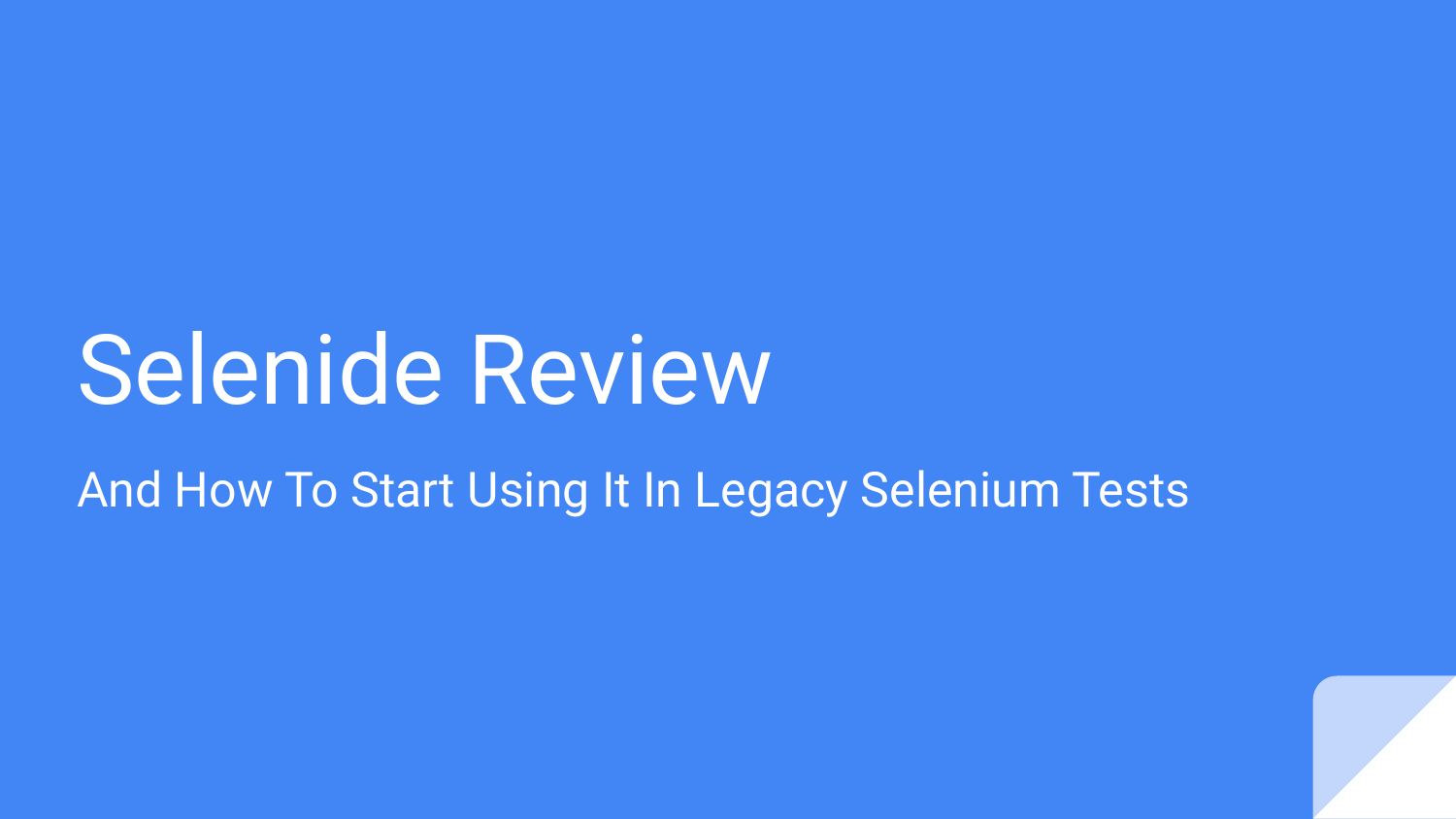

# Selenide Review
And How To Start Using It In Legacy Selenium Tests